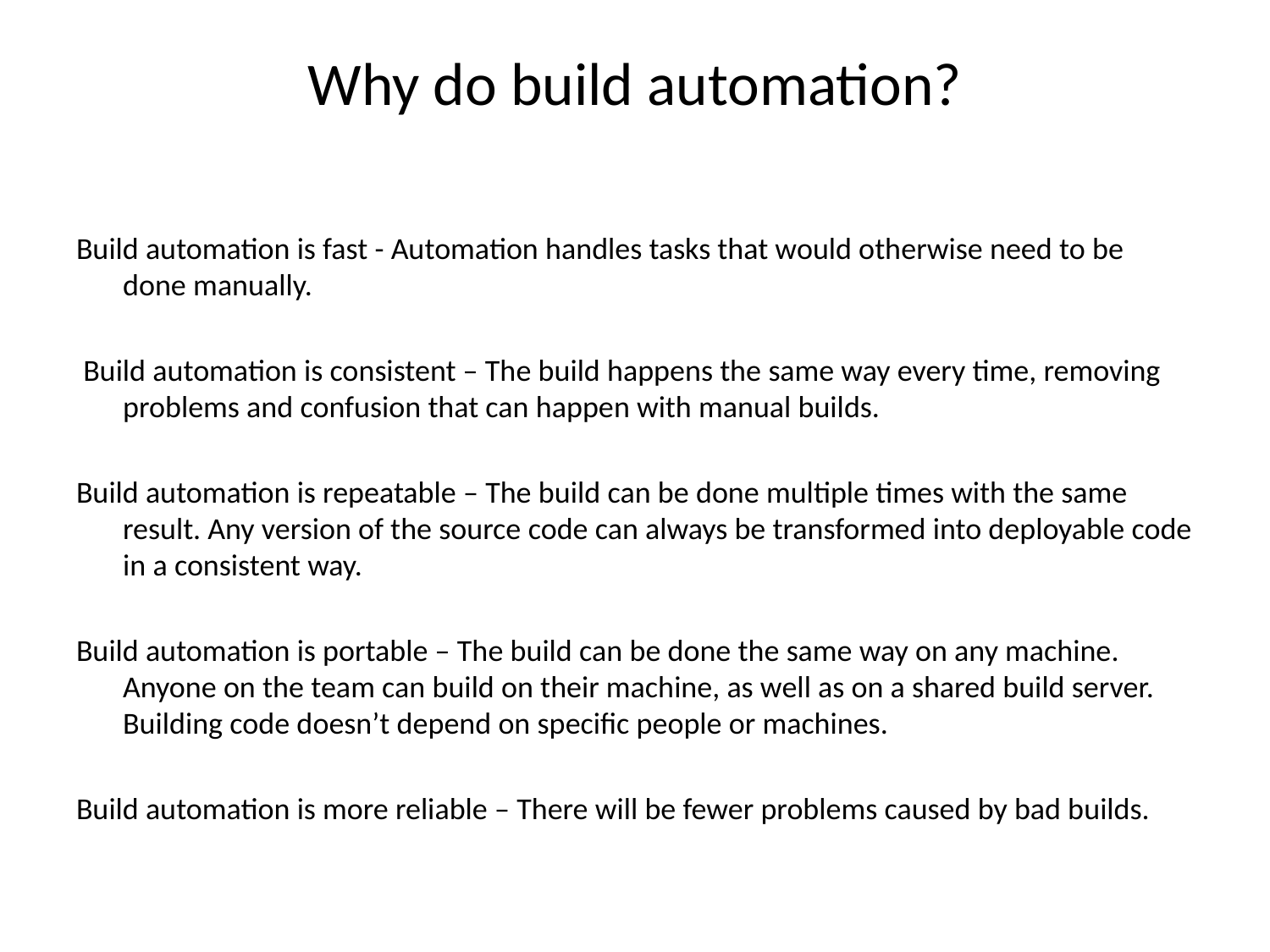

# Why do build automation?
Build automation is fast - Automation handles tasks that would otherwise need to be done manually.

 Build automation is consistent – The build happens the same way every time, removing problems and confusion that can happen with manual builds.

Build automation is repeatable – The build can be done multiple times with the same result. Any version of the source code can always be transformed into deployable code in a consistent way.

Build automation is portable – The build can be done the same way on any machine. Anyone on the team can build on their machine, as well as on a shared build server. Building code doesn’t depend on specific people or machines.

Build automation is more reliable – There will be fewer problems caused by bad builds.